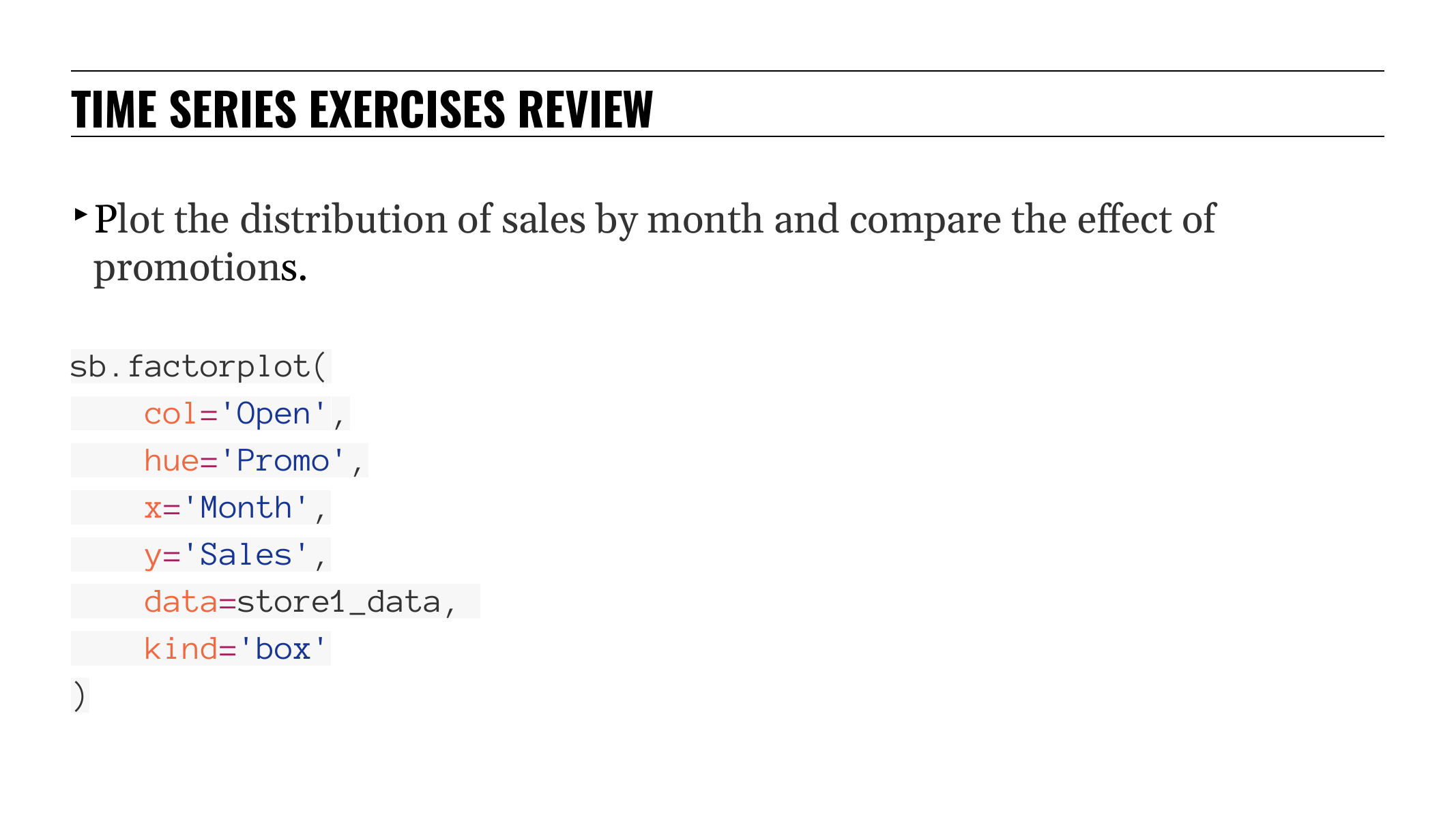

TIME SERIES EXERCISES REVIEW

Plot the distribution of sales by month and compare the effect of promotions.

sb.factorplot(
    col='Open',
    hue='Promo',
    x='Month',
    y='Sales',
    data=store1_data,
    kind='box'
)